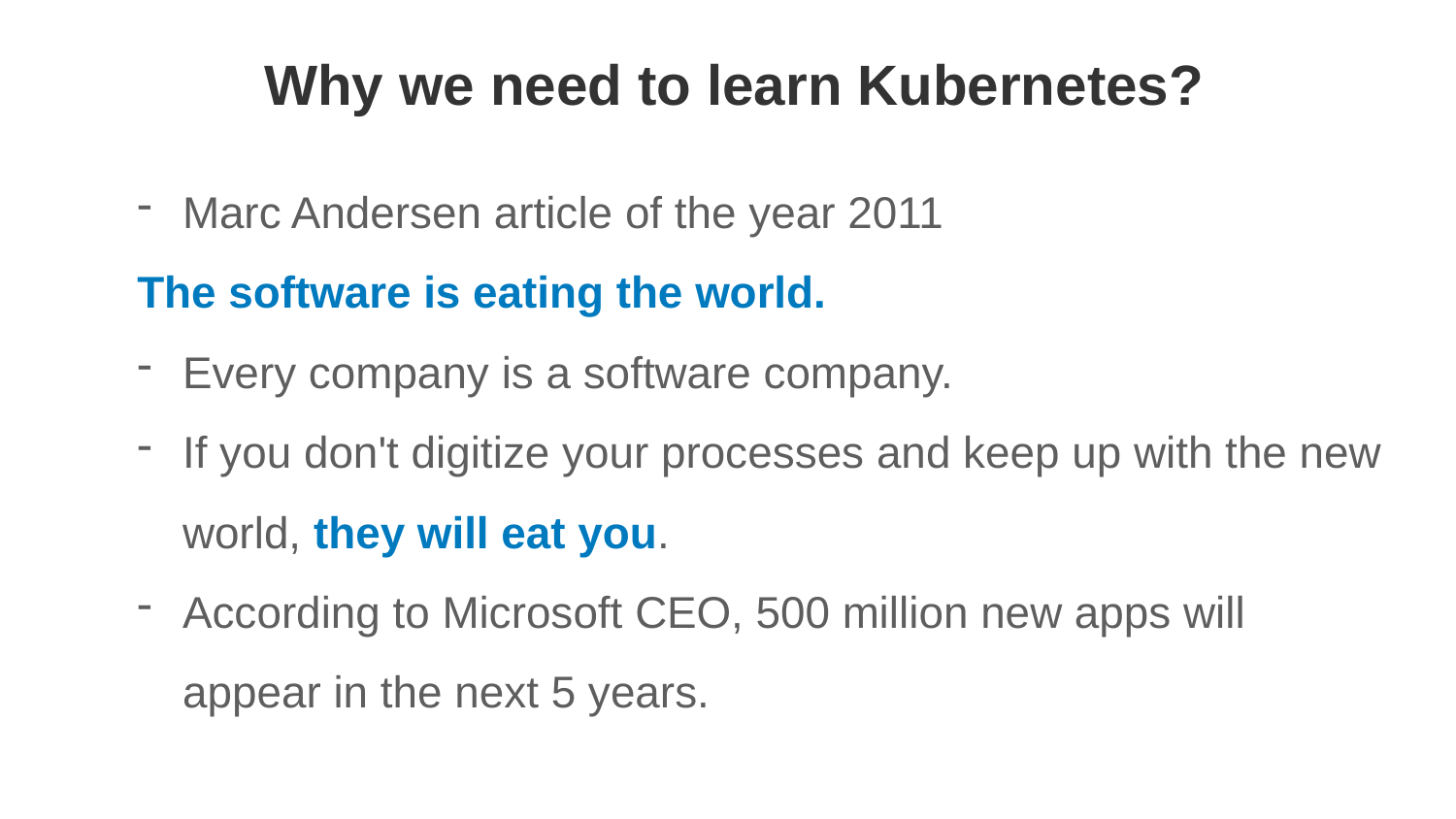

Why we need to learn Kubernetes?
Marc Andersen article of the year 2011
The software is eating the world.
Every company is a software company.
If you don't digitize your processes and keep up with the new world, they will eat you.
According to Microsoft CEO, 500 million new apps will appear in the next 5 years.